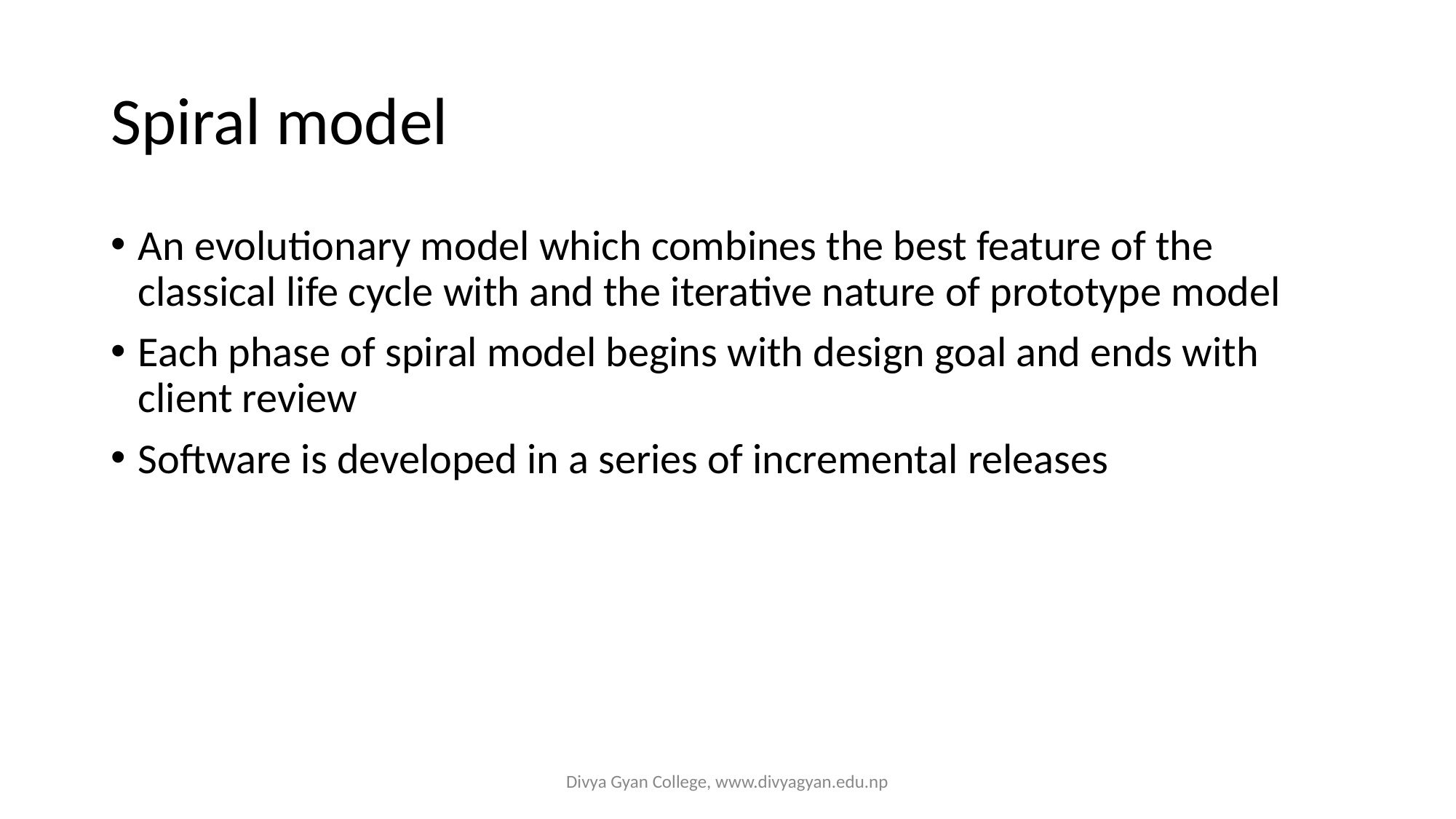

# Spiral model
An evolutionary model which combines the best feature of the classical life cycle with and the iterative nature of prototype model
Each phase of spiral model begins with design goal and ends with client review
Software is developed in a series of incremental releases

Divya Gyan College, www.divyagyan.edu.np